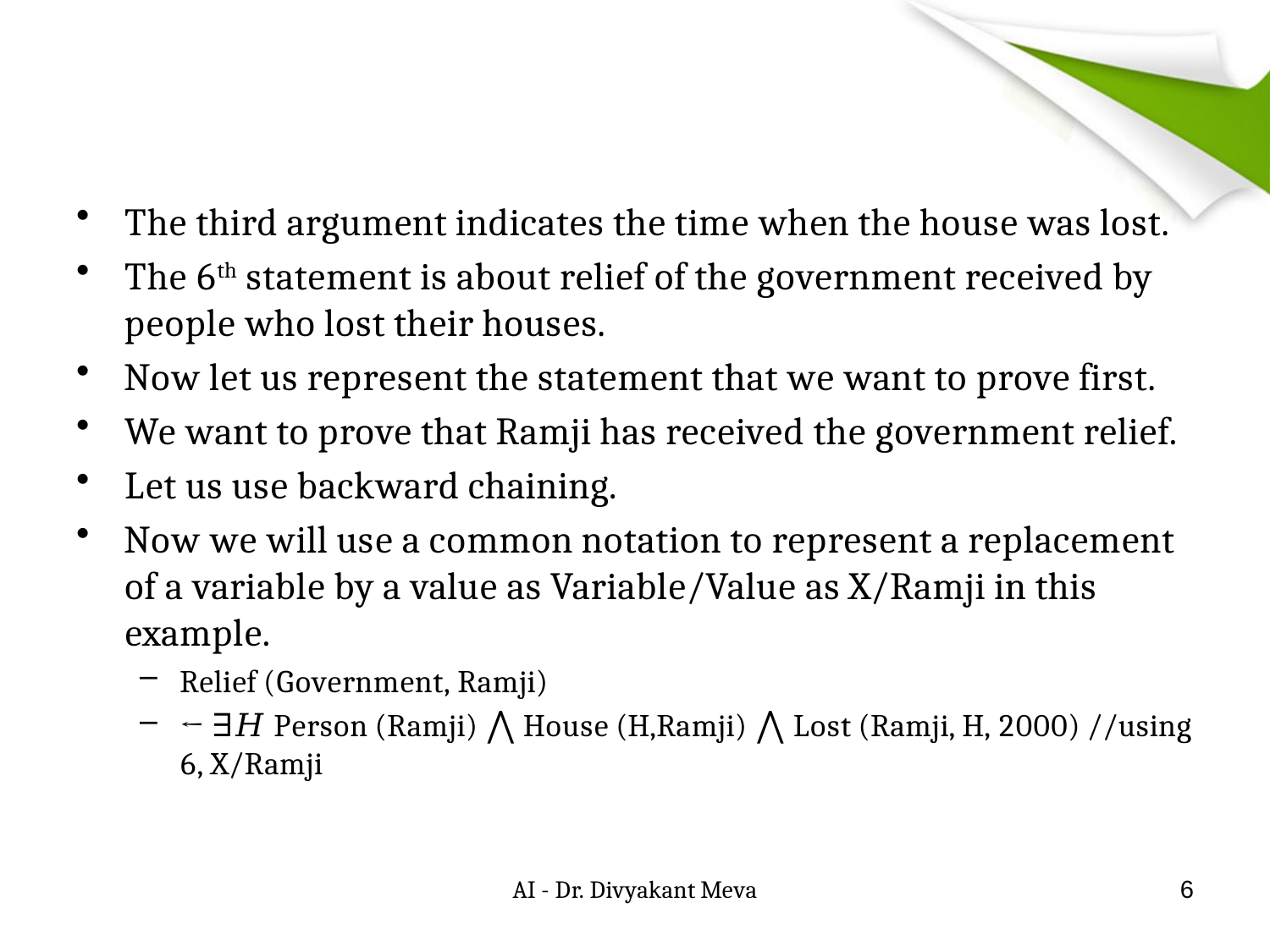

#
The third argument indicates the time when the house was lost.
The 6th statement is about relief of the government received by people who lost their houses.
Now let us represent the statement that we want to prove first.
We want to prove that Ramji has received the government relief.
Let us use backward chaining.
Now we will use a common notation to represent a replacement of a variable by a value as Variable/Value as X/Ramji in this example.
Relief (Government, Ramji)
← ∃𝐻 Person (Ramji) ⋀ House (H,Ramji) ⋀ Lost (Ramji, H, 2000) //using 6, X/Ramji
AI - Dr. Divyakant Meva
6